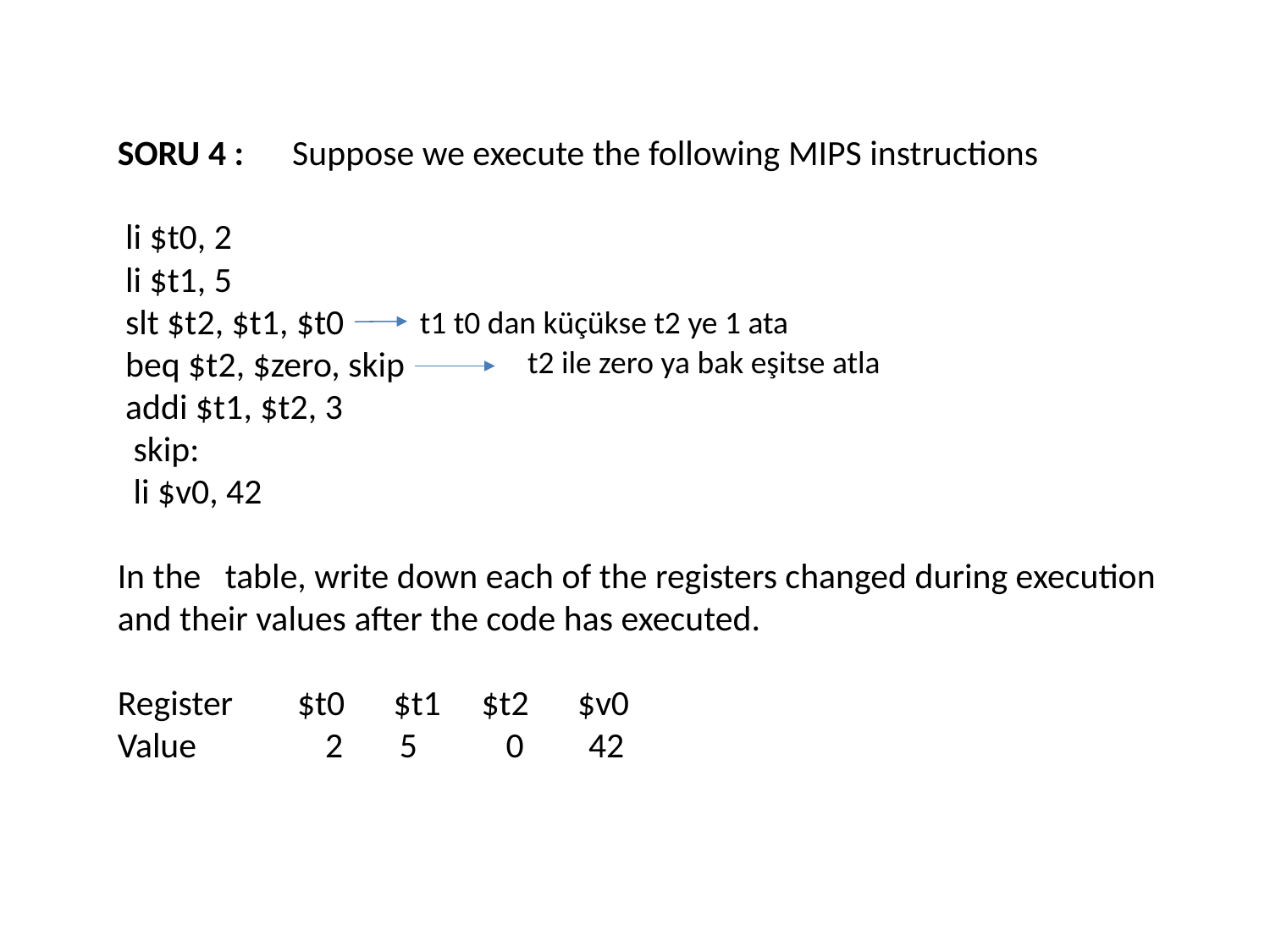

SORU 4 :      Suppose we execute the following MIPS instructions

 li $t0, 2
 li $t1, 5
 slt $t2, $t1, $t0
 beq $t2, $zero, skip
 addi $t1, $t2, 3
  skip:
  li $v0, 42

In the   table, write down each of the registers changed during execution and their values after the code has executed.

Register        $t0      $t1     $t2      $v0
Value                2       5           0        42
t1 t0 dan küçükse t2 ye 1 ata
t2 ile zero ya bak eşitse atla